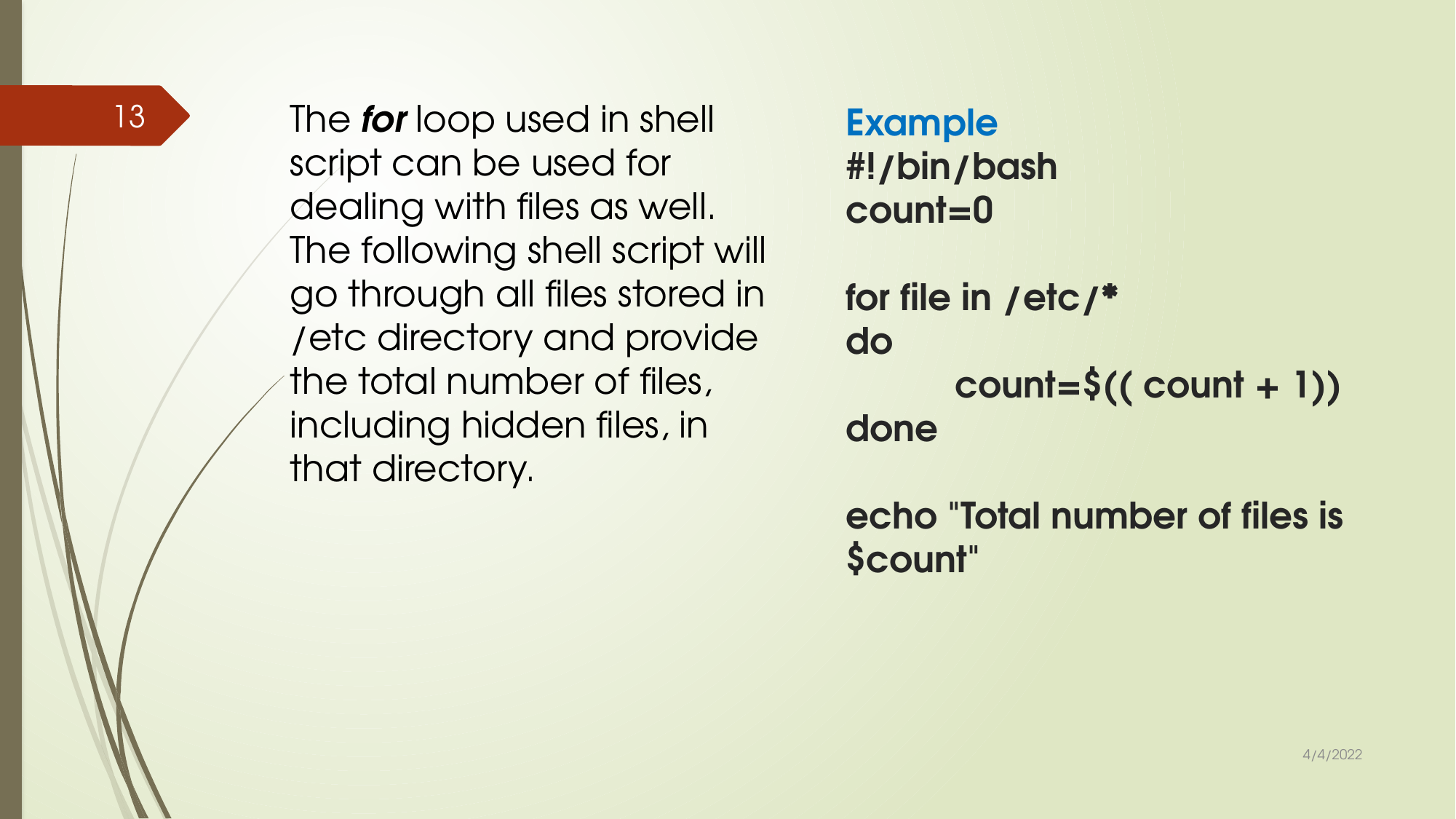

# The for loop used in shell script can be used for dealing with files as well. The following shell script will go through all files stored in /etc directory and provide the total number of files, including hidden files, in that directory.
Example
#!/bin/bash
count=0

for file in /etc/*
do
	count=$(( count + 1))
done

echo "Total number of files is $count"
13
4/4/2022